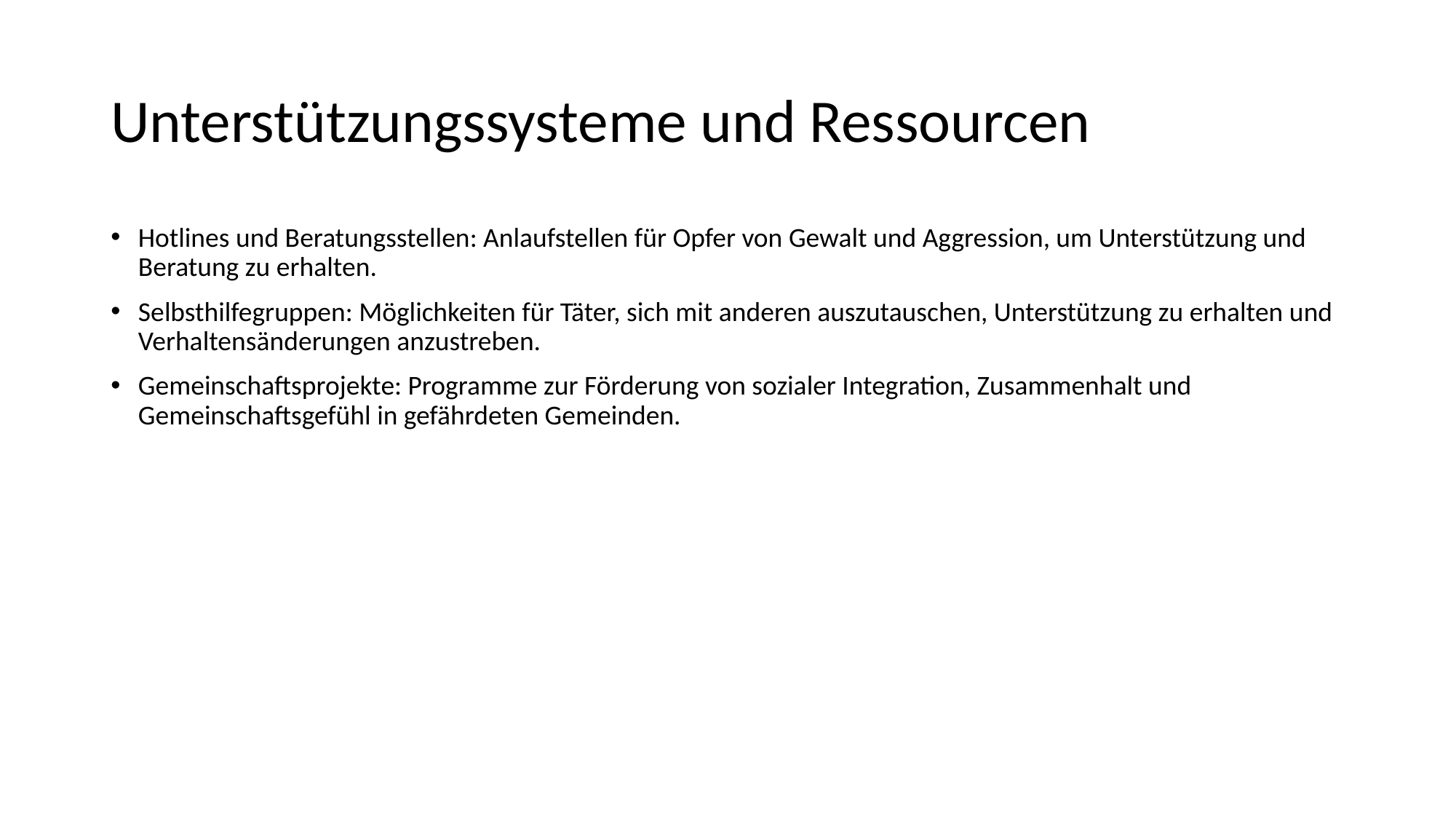

# Unterstützungssysteme und Ressourcen
Hotlines und Beratungsstellen: Anlaufstellen für Opfer von Gewalt und Aggression, um Unterstützung und Beratung zu erhalten.
Selbsthilfegruppen: Möglichkeiten für Täter, sich mit anderen auszutauschen, Unterstützung zu erhalten und Verhaltensänderungen anzustreben.
Gemeinschaftsprojekte: Programme zur Förderung von sozialer Integration, Zusammenhalt und Gemeinschaftsgefühl in gefährdeten Gemeinden.